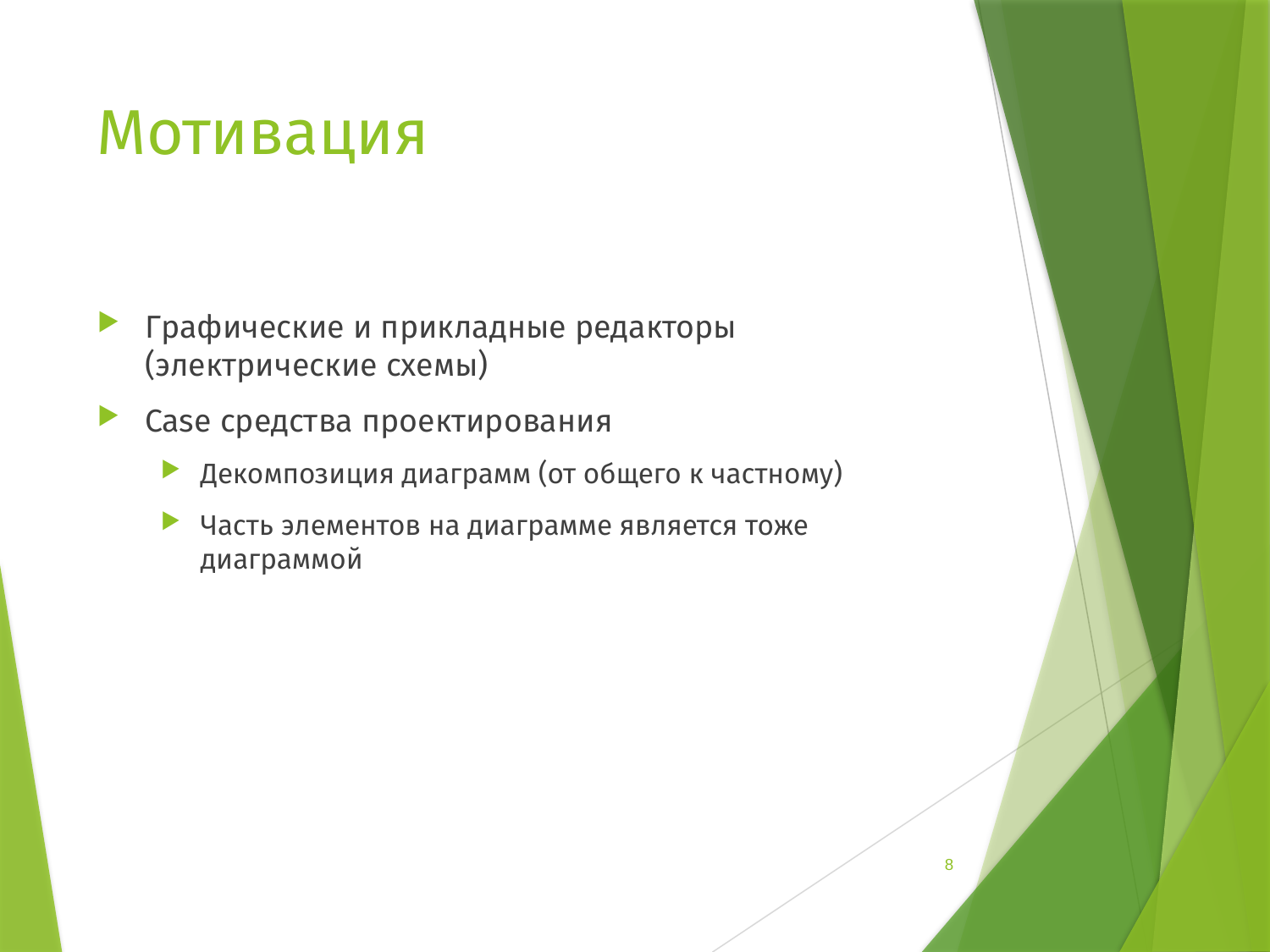

# Мотивация
Графические и прикладные редакторы (электрические схемы)
Case средства проектирования
Декомпозиция диаграмм (от общего к частному)
Часть элементов на диаграмме является тоже диаграммой
8